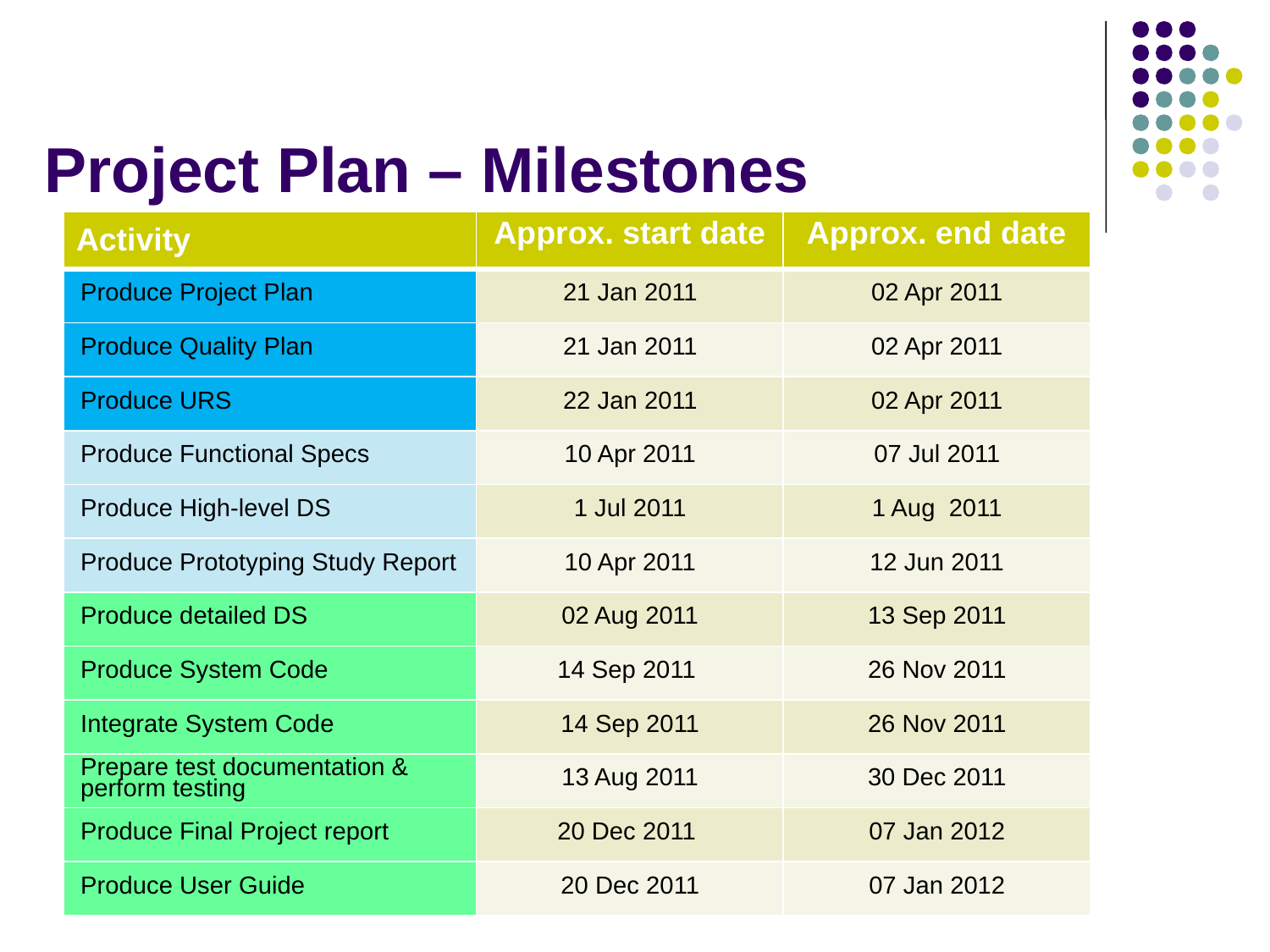

# Project Plan – Milestones
| Activity | Approx. start date | Approx. end date |
| --- | --- | --- |
| Produce Project Plan | 21 Jan 2011 | 02 Apr 2011 |
| Produce Quality Plan | 21 Jan 2011 | 02 Apr 2011 |
| Produce URS | 22 Jan 2011 | 02 Apr 2011 |
| Produce Functional Specs | 10 Apr 2011 | 07 Jul 2011 |
| Produce High-level DS | 1 Jul 2011 | 1 Aug 2011 |
| Produce Prototyping Study Report | 10 Apr 2011 | 12 Jun 2011 |
| Produce detailed DS | 02 Aug 2011 | 13 Sep 2011 |
| Produce System Code | 14 Sep 2011 | 26 Nov 2011 |
| Integrate System Code | 14 Sep 2011 | 26 Nov 2011 |
| Prepare test documentation & perform testing | 13 Aug 2011 | 30 Dec 2011 |
| Produce Final Project report | 20 Dec 2011 | 07 Jan 2012 |
| Produce User Guide | 20 Dec 2011 | 07 Jan 2012 |